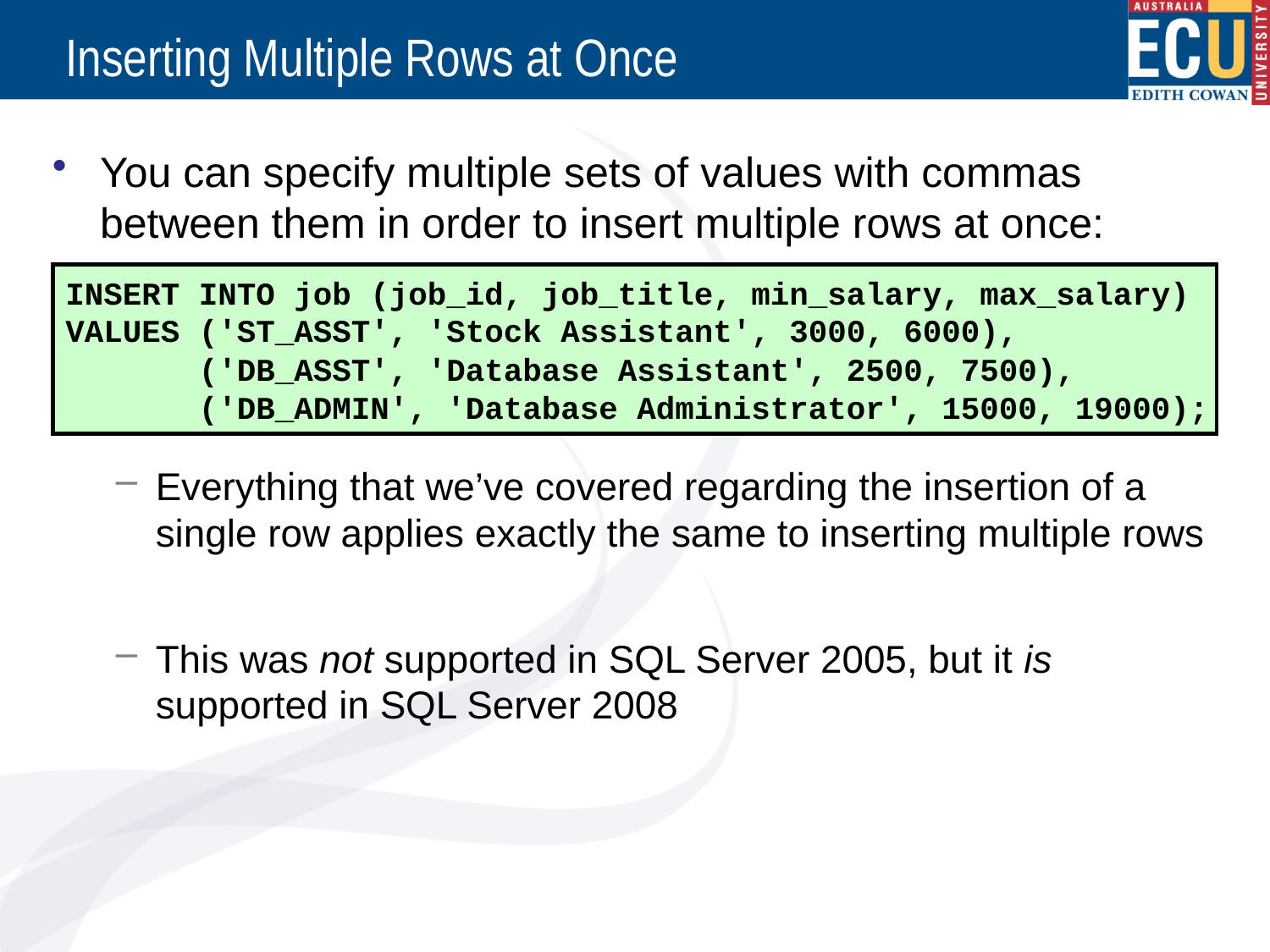

# Inserting Multiple Rows at Once
You can specify multiple sets of values with commas between them in order to insert multiple rows at once:

Everything that we’ve covered regarding the insertion of a single row applies exactly the same to inserting multiple rows

This was not supported in SQL Server 2005, but it is supported in SQL Server 2008
INSERT INTO job (job_id, job_title, min_salary, max_salary)
VALUES ('ST_ASST', 'Stock Assistant', 3000, 6000),
       ('DB_ASST', 'Database Assistant', 2500, 7500),
       ('DB_ADMIN', 'Database Administrator', 15000, 19000);